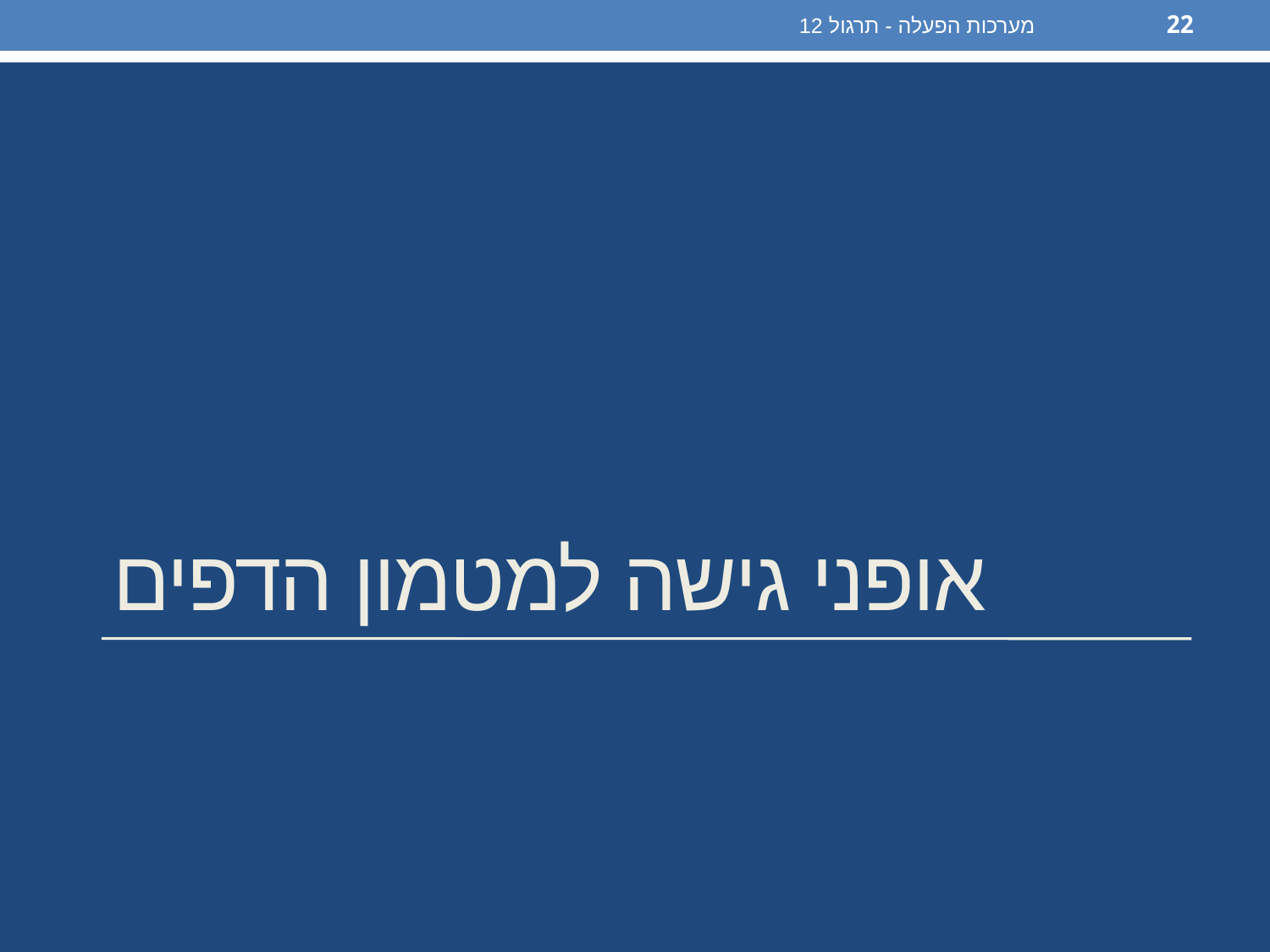

מערכות הפעלה - תרגול 12
22
# אופני גישה למטמון הדפים